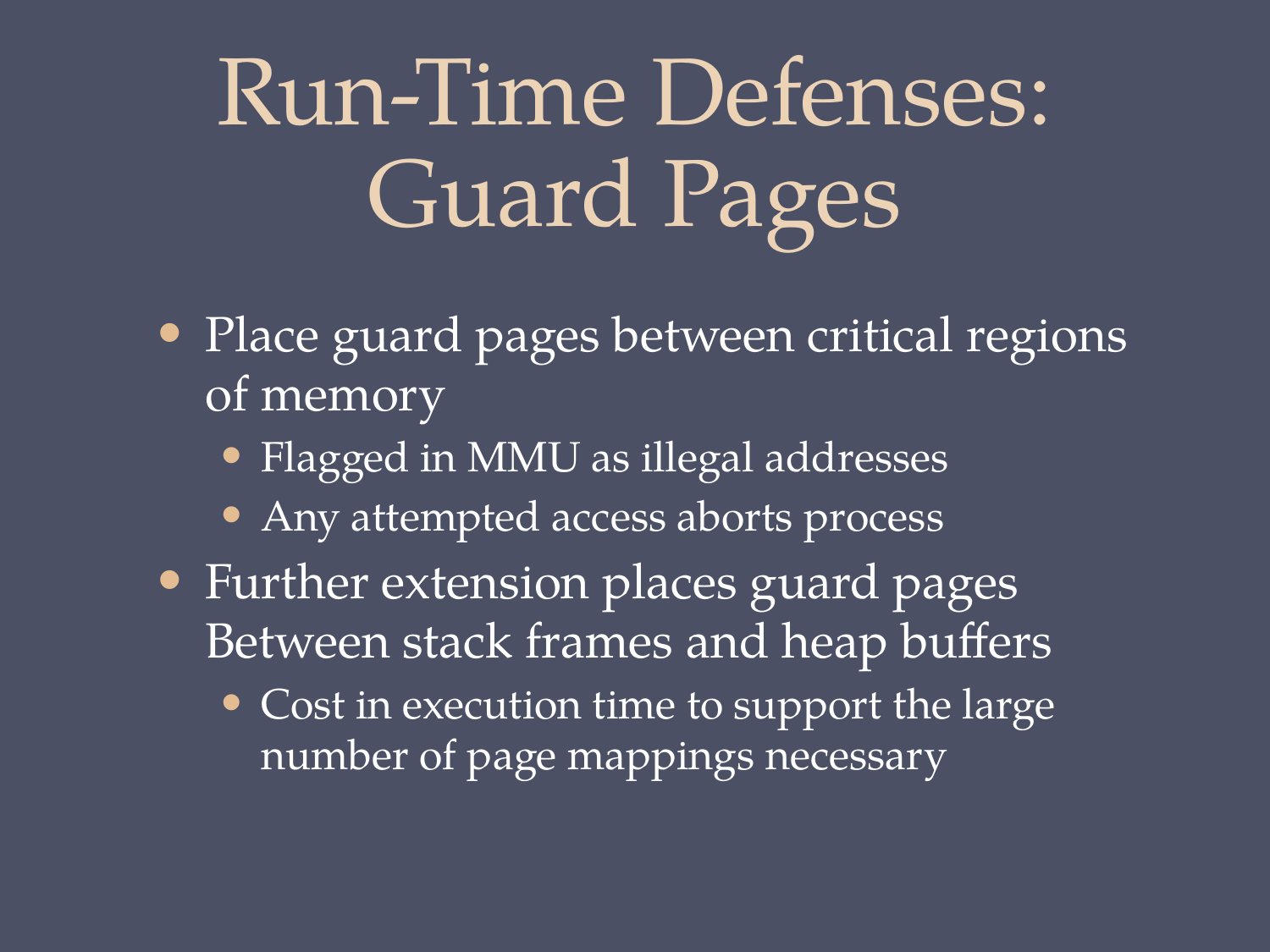

# Run-Time Defenses: Guard Pages
Place guard pages between critical regions of memory
Flagged in MMU as illegal addresses
Any attempted access aborts process
Further extension places guard pages Between stack frames and heap buffers
Cost in execution time to support the large number of page mappings necessary